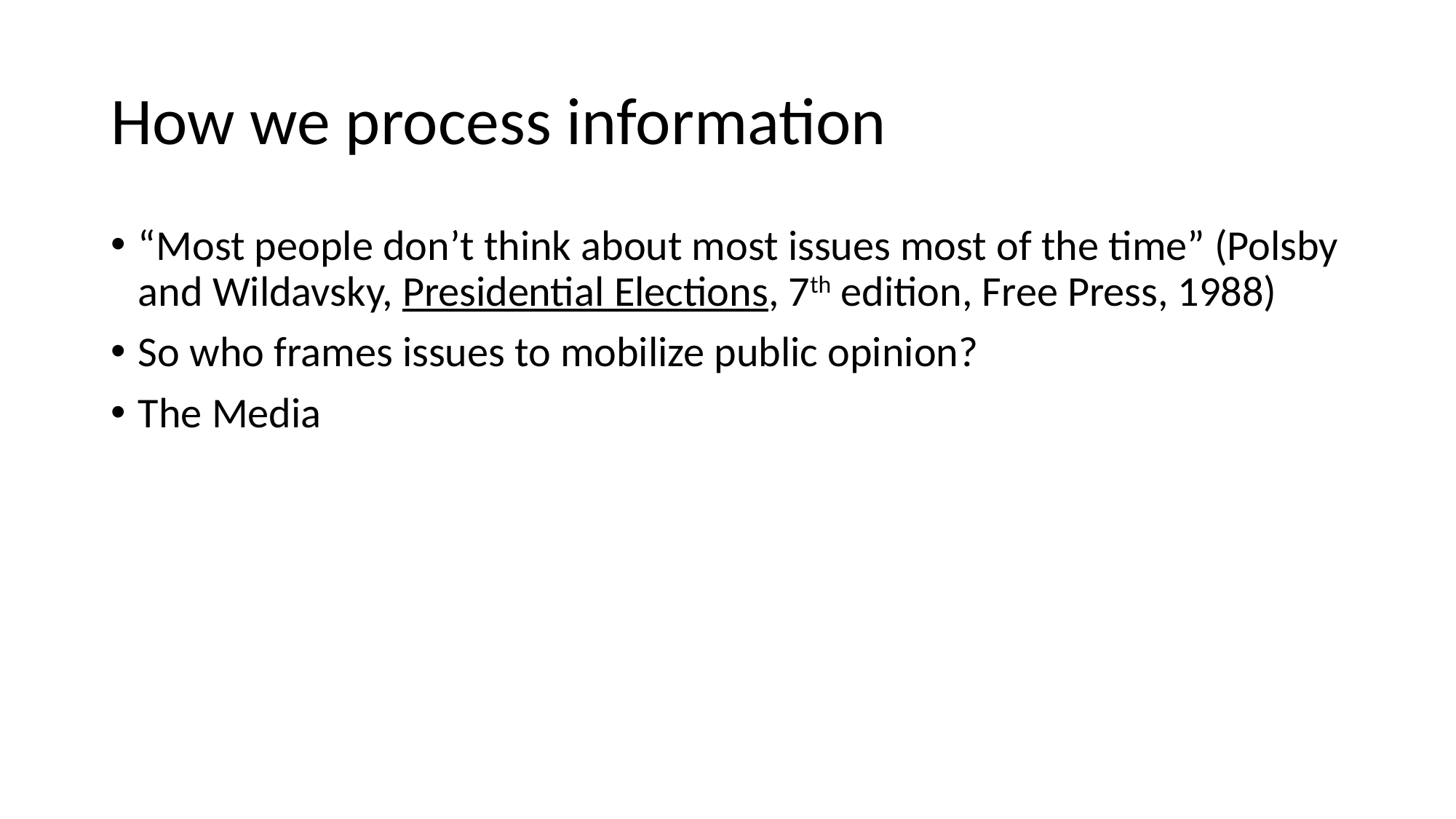

# How we process information
“Most people don’t think about most issues most of the time” (Polsby and Wildavsky, Presidential Elections, 7th edition, Free Press, 1988)
So who frames issues to mobilize public opinion?
The Media